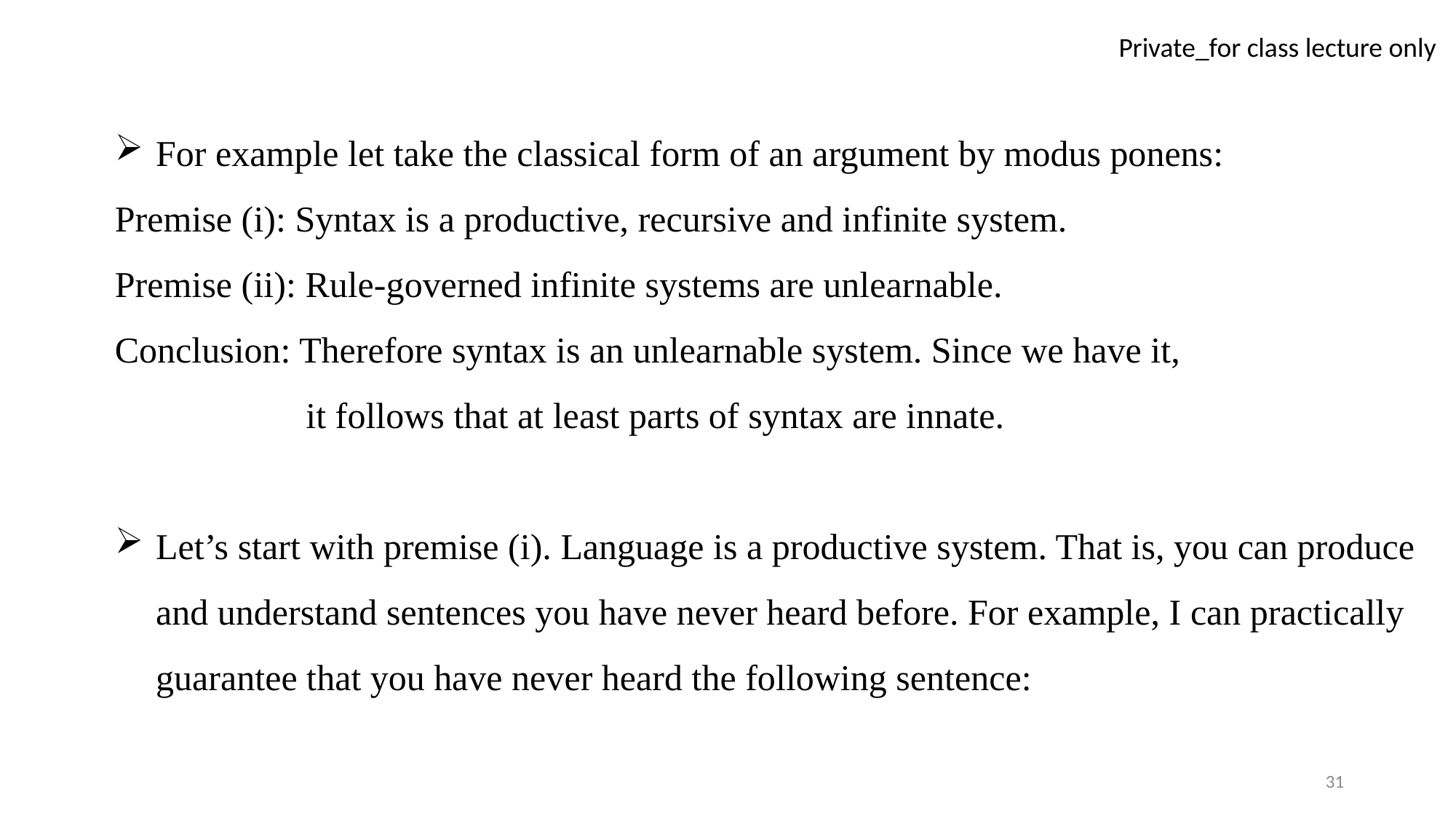

For example let take the classical form of an argument by modus ponens:
Premise (i): Syntax is a productive, recursive and infinite system.
Premise (ii): Rule-governed infinite systems are unlearnable.
Conclusion: Therefore syntax is an unlearnable system. Since we have it,
                     it follows that at least parts of syntax are innate.

Let’s start with premise (i). Language is a productive system. That is, you can produce and understand sentences you have never heard before. For example, I can practically guarantee that you have never heard the following sentence:

31